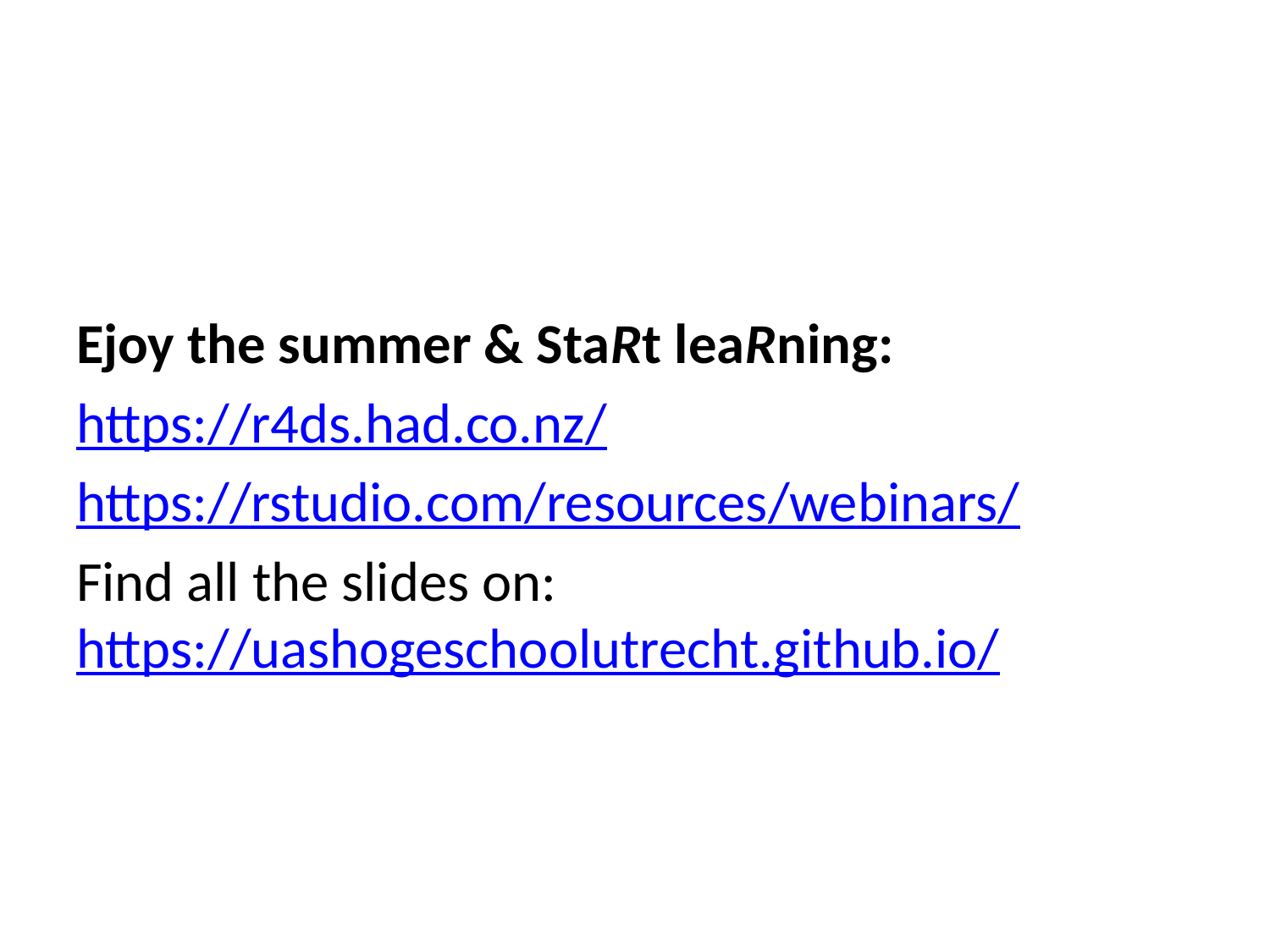

Ejoy the summer & StaRt leaRning:
https://r4ds.had.co.nz/
https://rstudio.com/resources/webinars/
Find all the slides on: https://uashogeschoolutrecht.github.io/